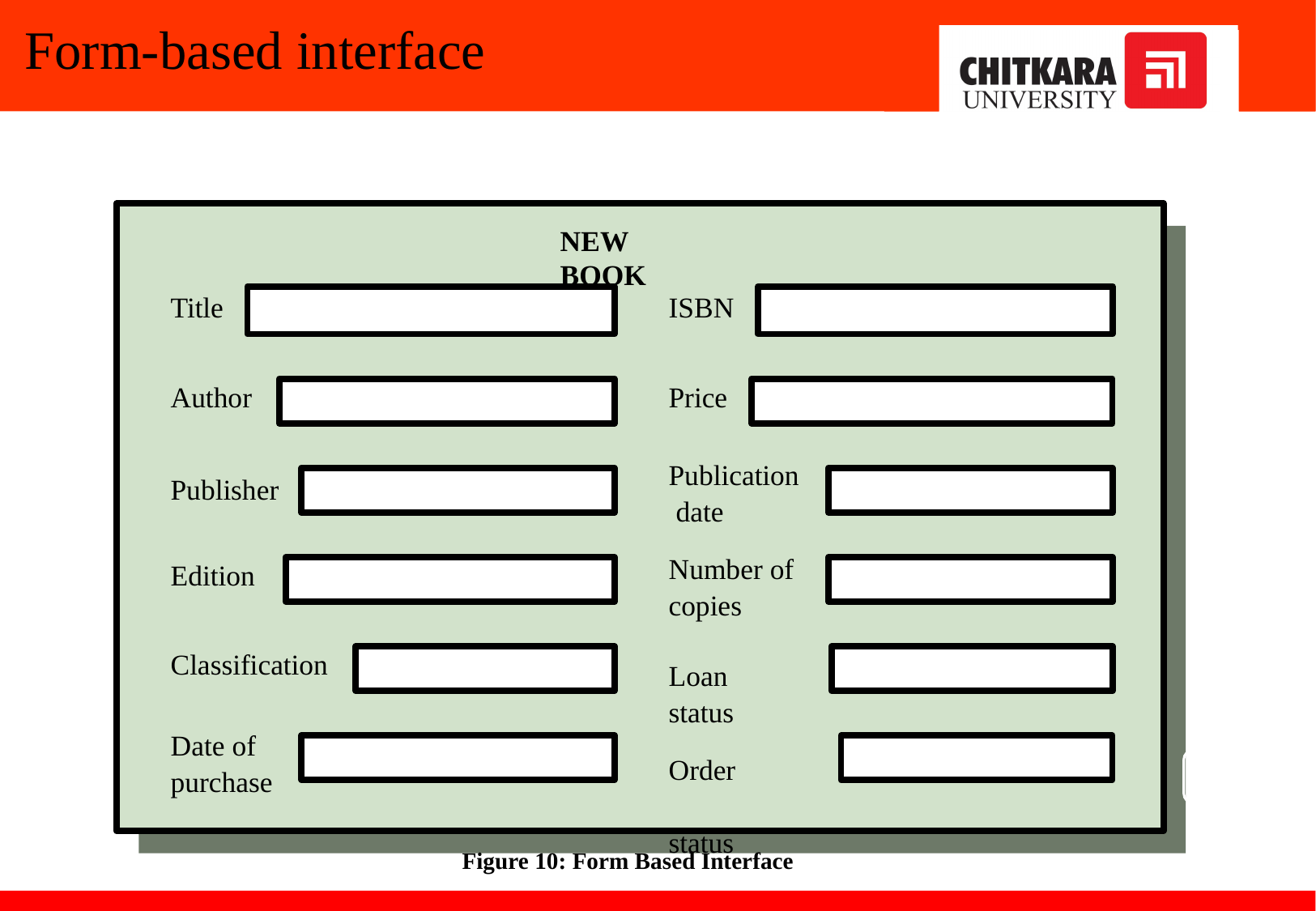

# Form-based interface

NEW BOOK

Title
ISBN
Author
Price
Publication  date
Number of  copies
Publisher
Edition
Classification
Loan  status
Order  status
Date of  purchase

17
Figure 10: Form Based Interface